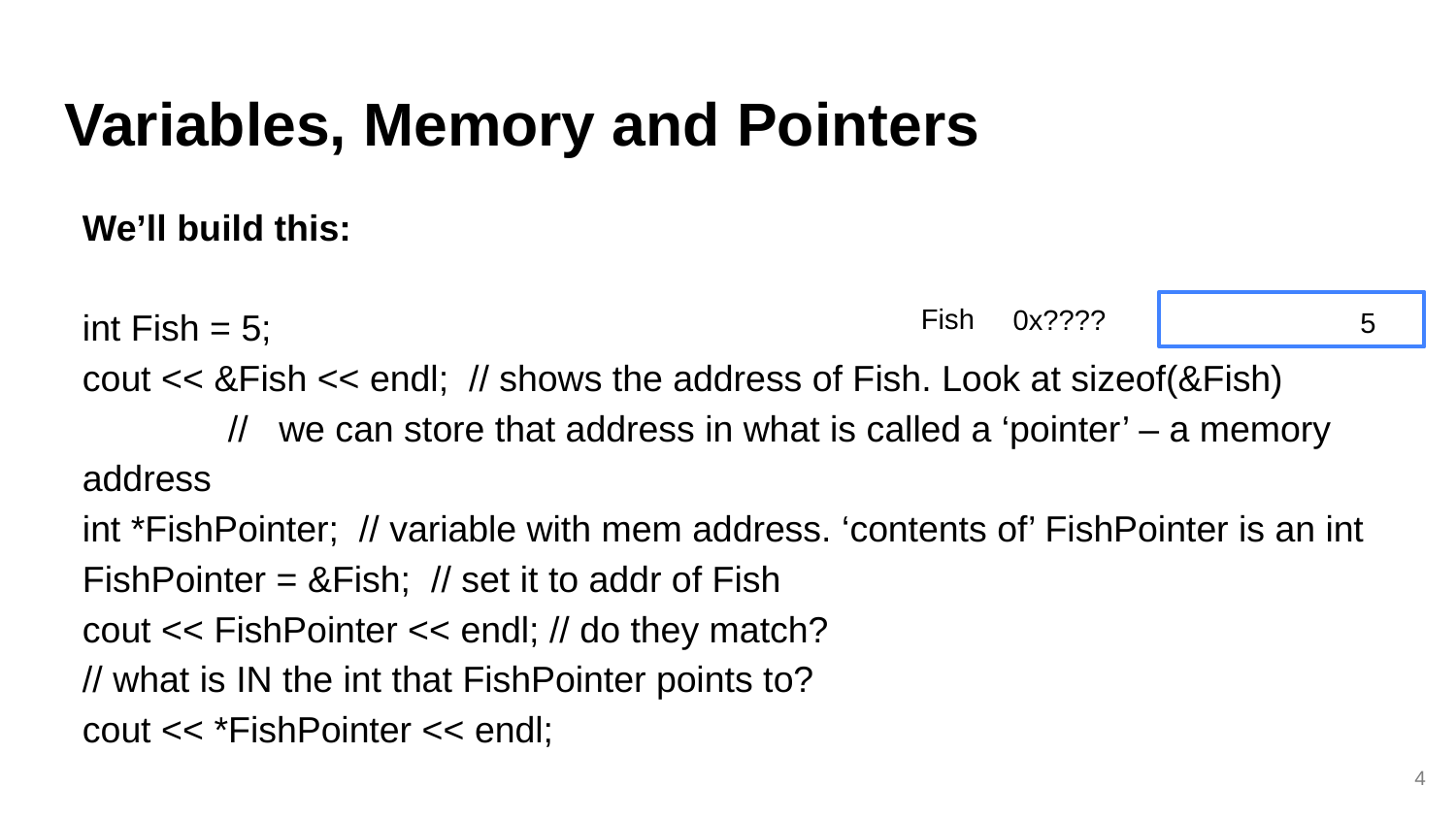

# Variables, Memory and Pointers
We’ll build this:

int Fish = 5;
cout << &Fish << endl;  // shows the address of Fish. Look at sizeof(&Fish)
	//   we can store that address in what is called a ‘pointer’ – a memory address
int *FishPointer;  // variable with mem address. ‘contents of’ FishPointer is an int
FishPointer = &Fish;  // set it to addr of Fish
cout << FishPointer << endl; // do they match?
// what is IN the int that FishPointer points to?
cout << *FishPointer << endl;

Fish
0x????
5
4